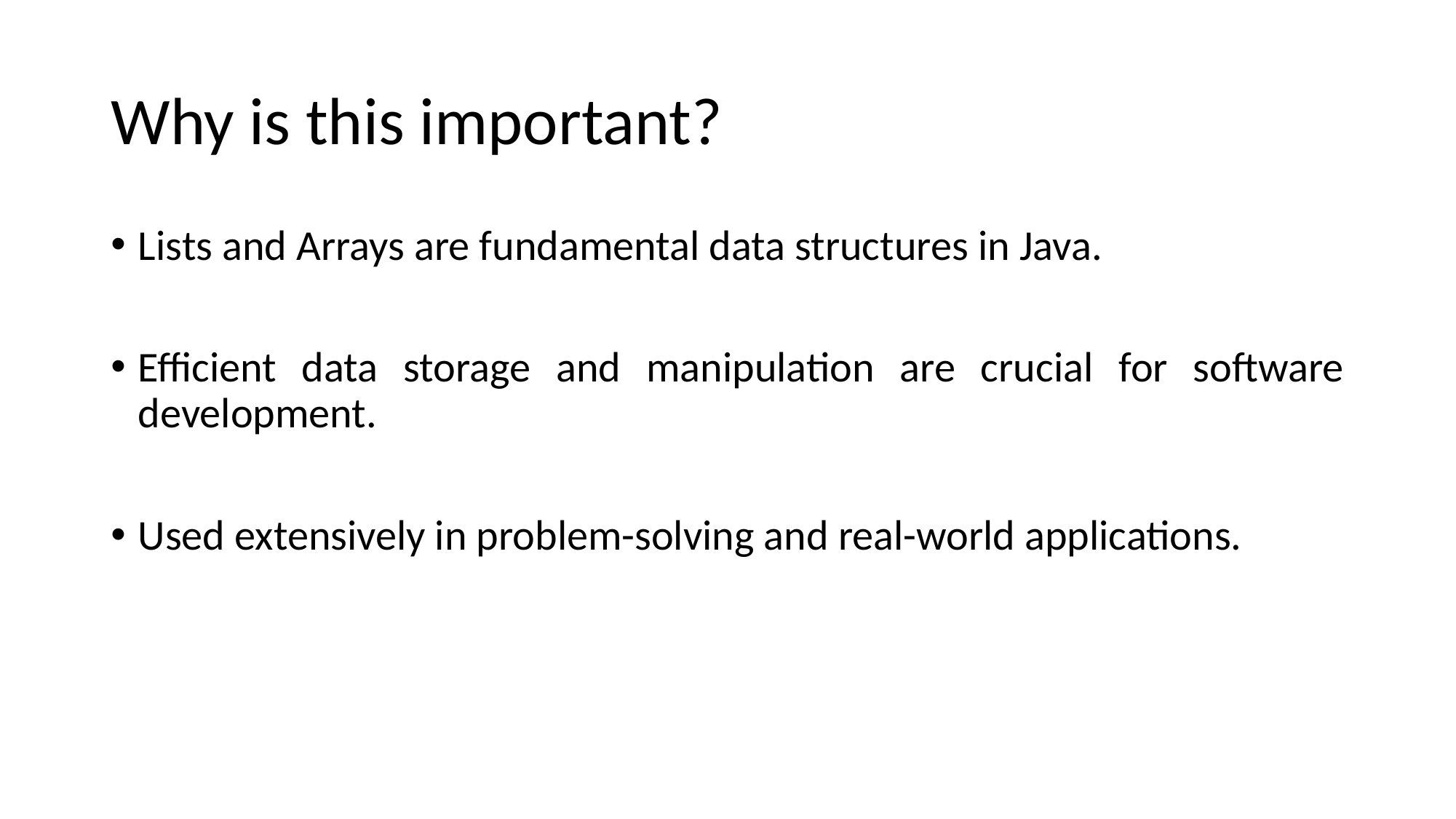

# Why is this important?
Lists and Arrays are fundamental data structures in Java.

Efficient data storage and manipulation are crucial for software development.

Used extensively in problem-solving and real-world applications.